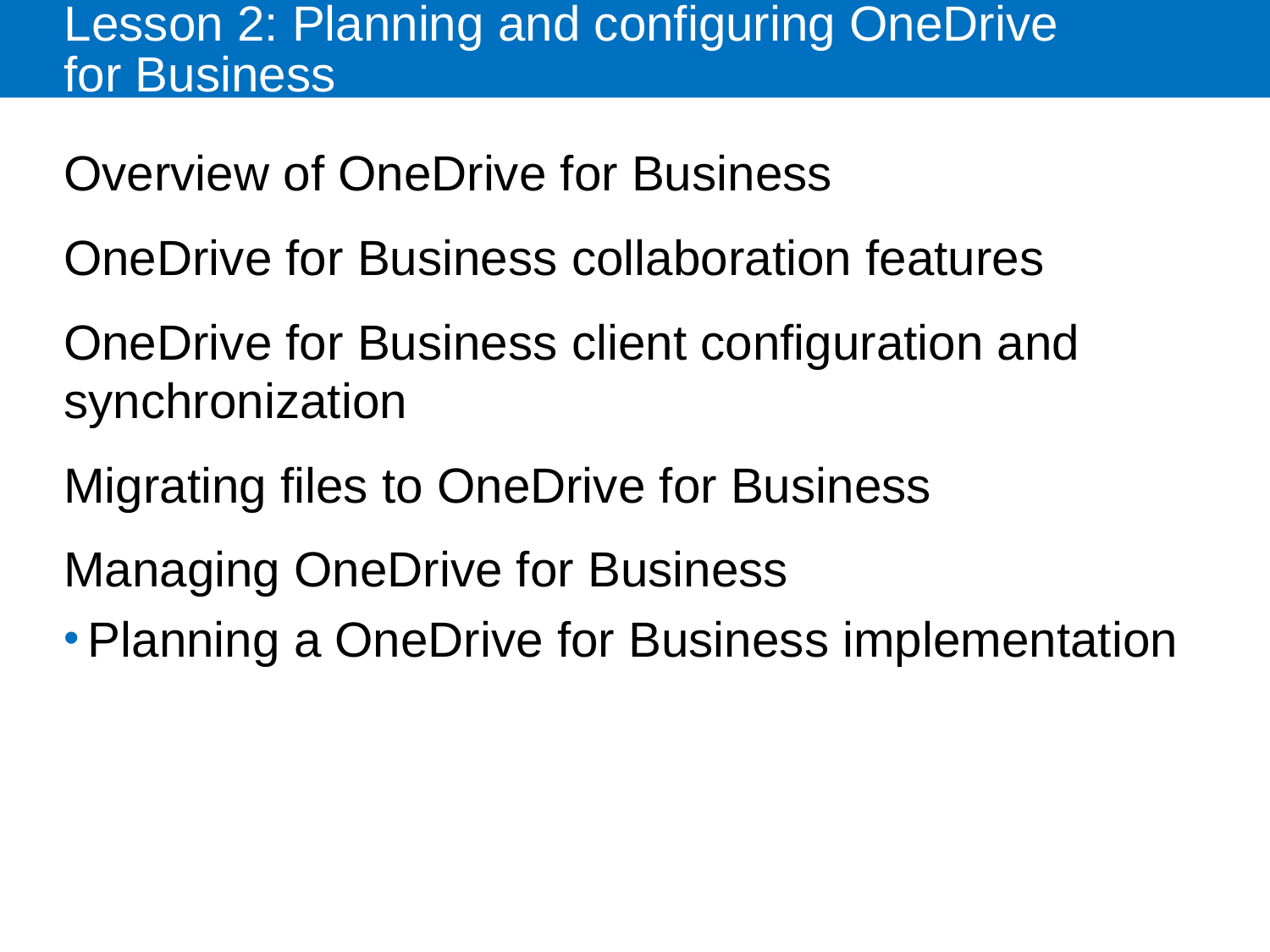

# Lesson 2: Planning and configuring OneDrive for Business
Overview of OneDrive for Business
OneDrive for Business collaboration features
OneDrive for Business client configuration and synchronization
Migrating files to OneDrive for Business
Managing OneDrive for Business
Planning a OneDrive for Business implementation